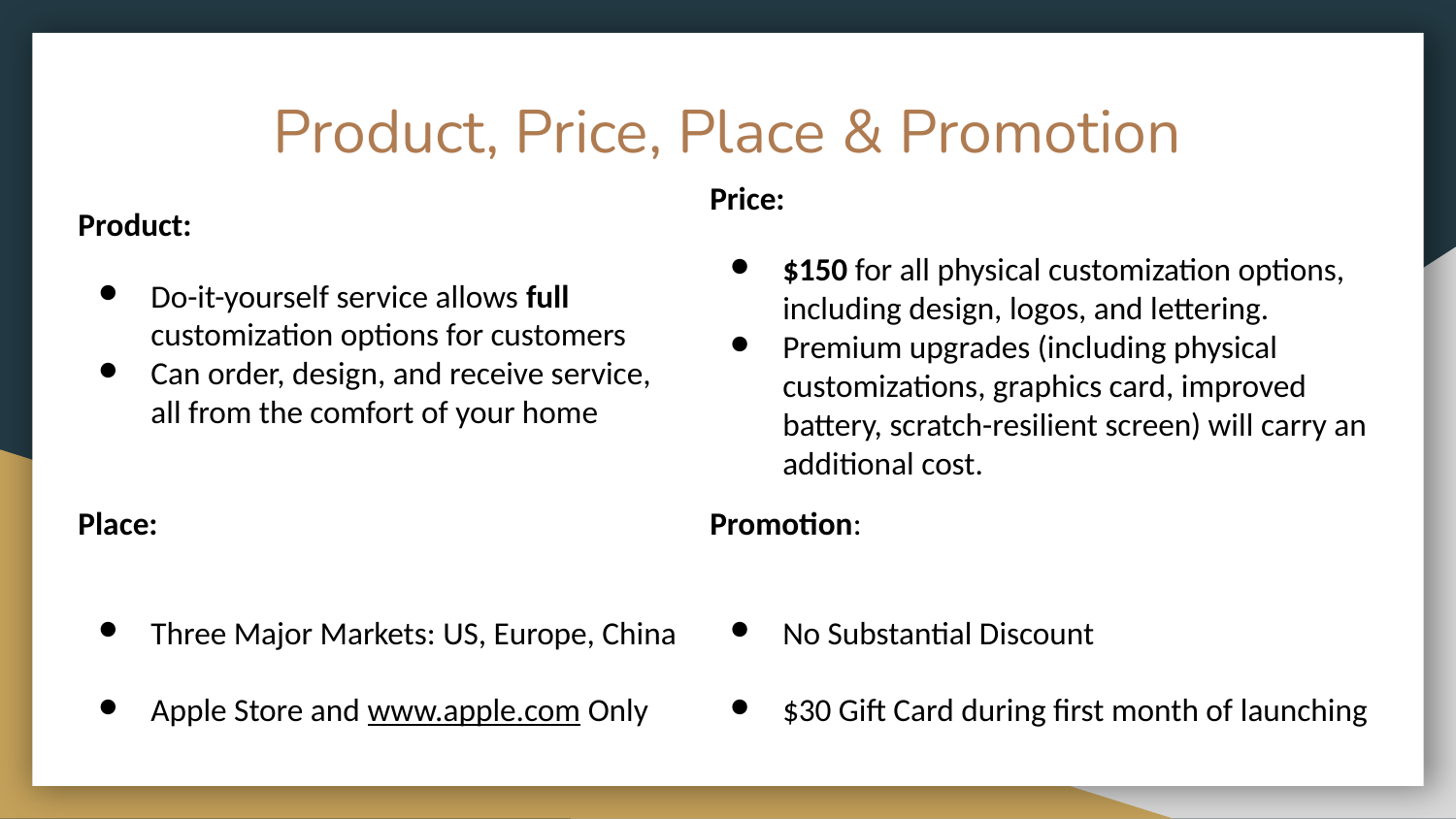

# Product, Price, Place & Promotion
Price:
$150 for all physical customization options, including design, logos, and lettering.
Premium upgrades (including physical customizations, graphics card, improved battery, scratch-resilient screen) will carry an additional cost.
Product:
Do-it-yourself service allows full customization options for customers
Can order, design, and receive service, all from the comfort of your home
Place:
Three Major Markets: US, Europe, China
Apple Store and www.apple.com Only

Promotion:
No Substantial Discount
$30 Gift Card during first month of launching